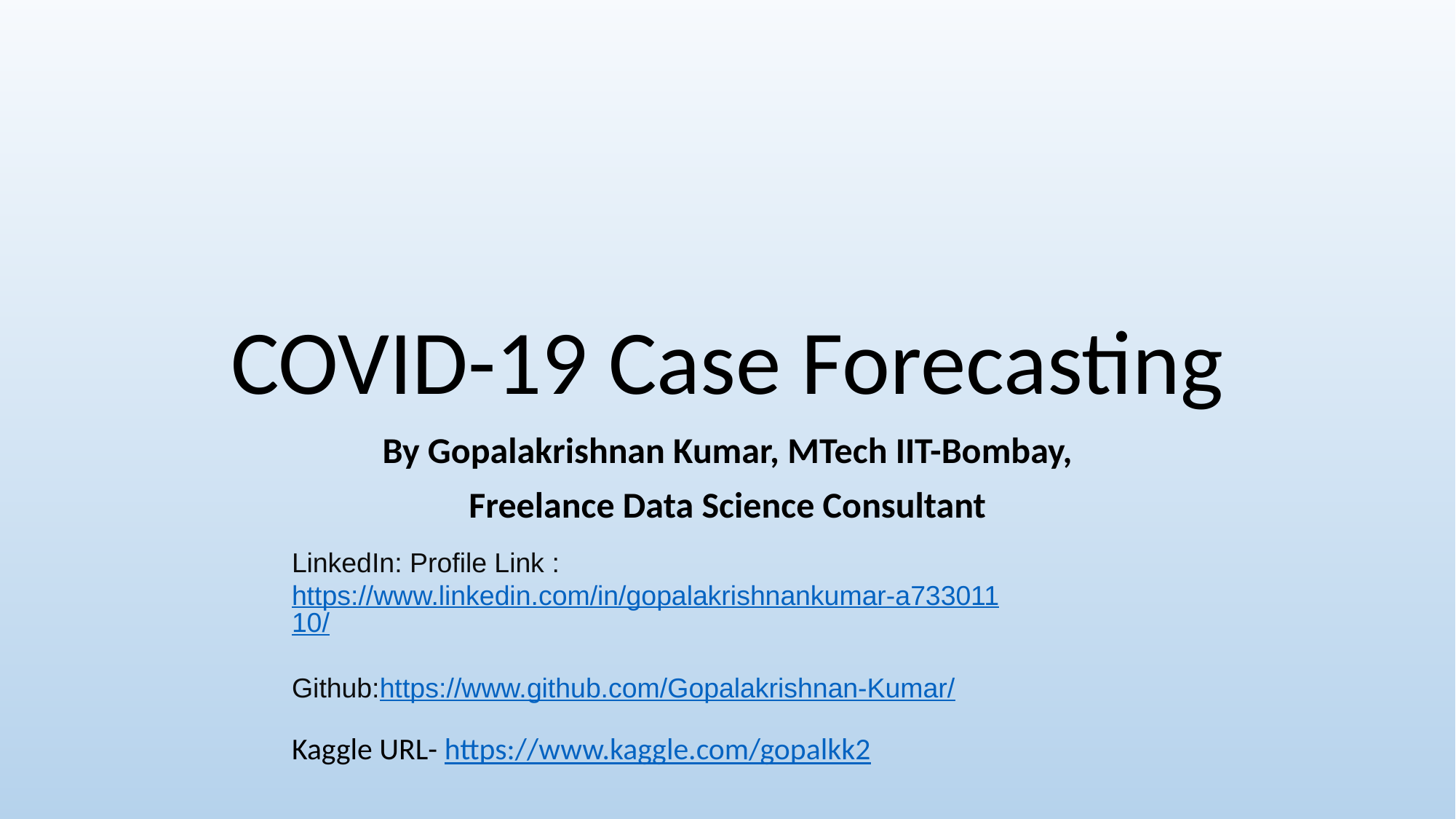

# COVID-19 Case Forecasting
By Gopalakrishnan Kumar, MTech IIT-Bombay,
Freelance Data Science Consultant

LinkedIn: Profile Link : https://www.linkedin.com/in/gopalakrishnankumar-a73301110/

Github:https://www.github.com/Gopalakrishnan-Kumar/
Kaggle URL- https://www.kaggle.com/gopalkk2